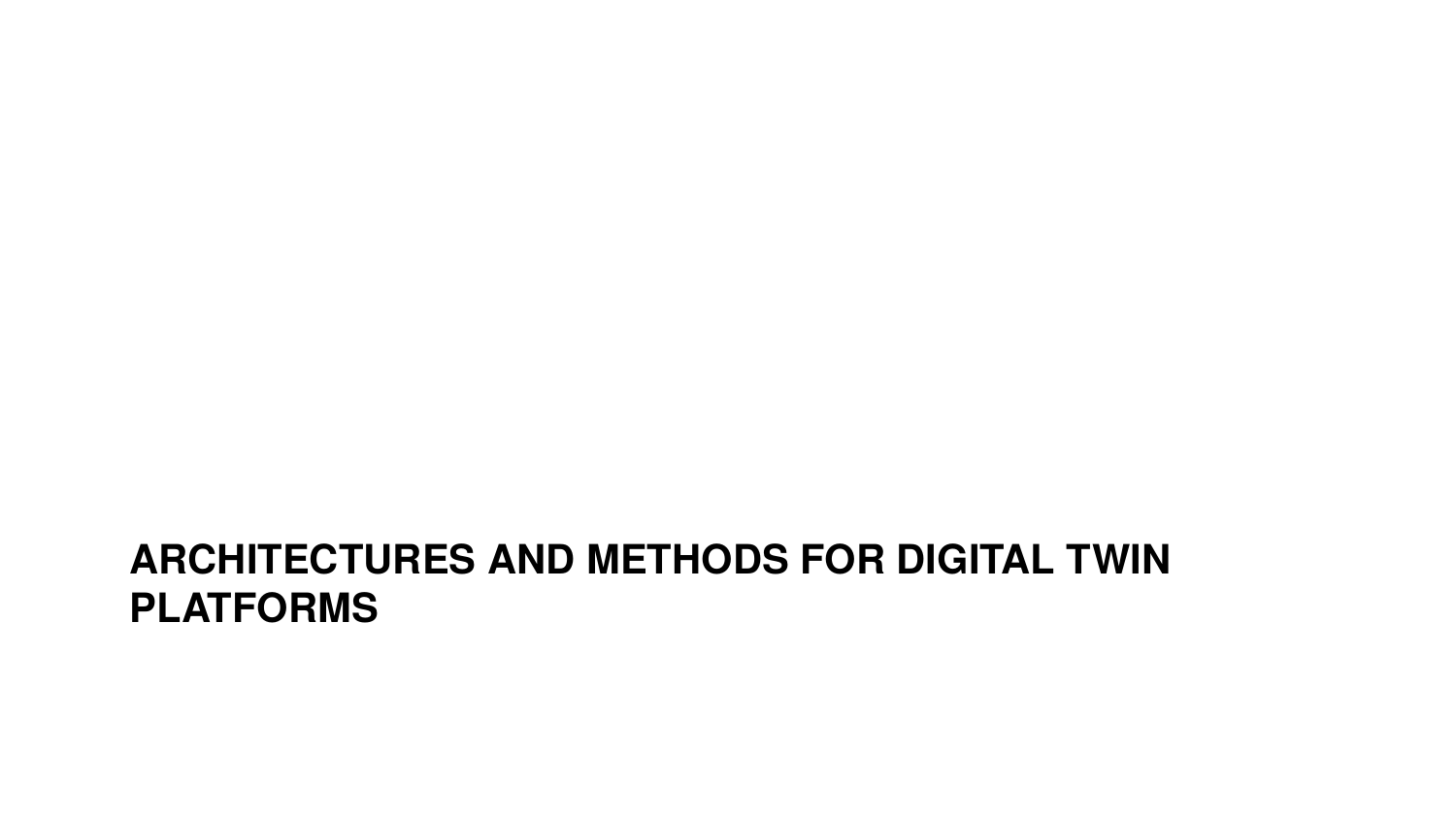

# Architectures and Methods for Digital Twin Platforms